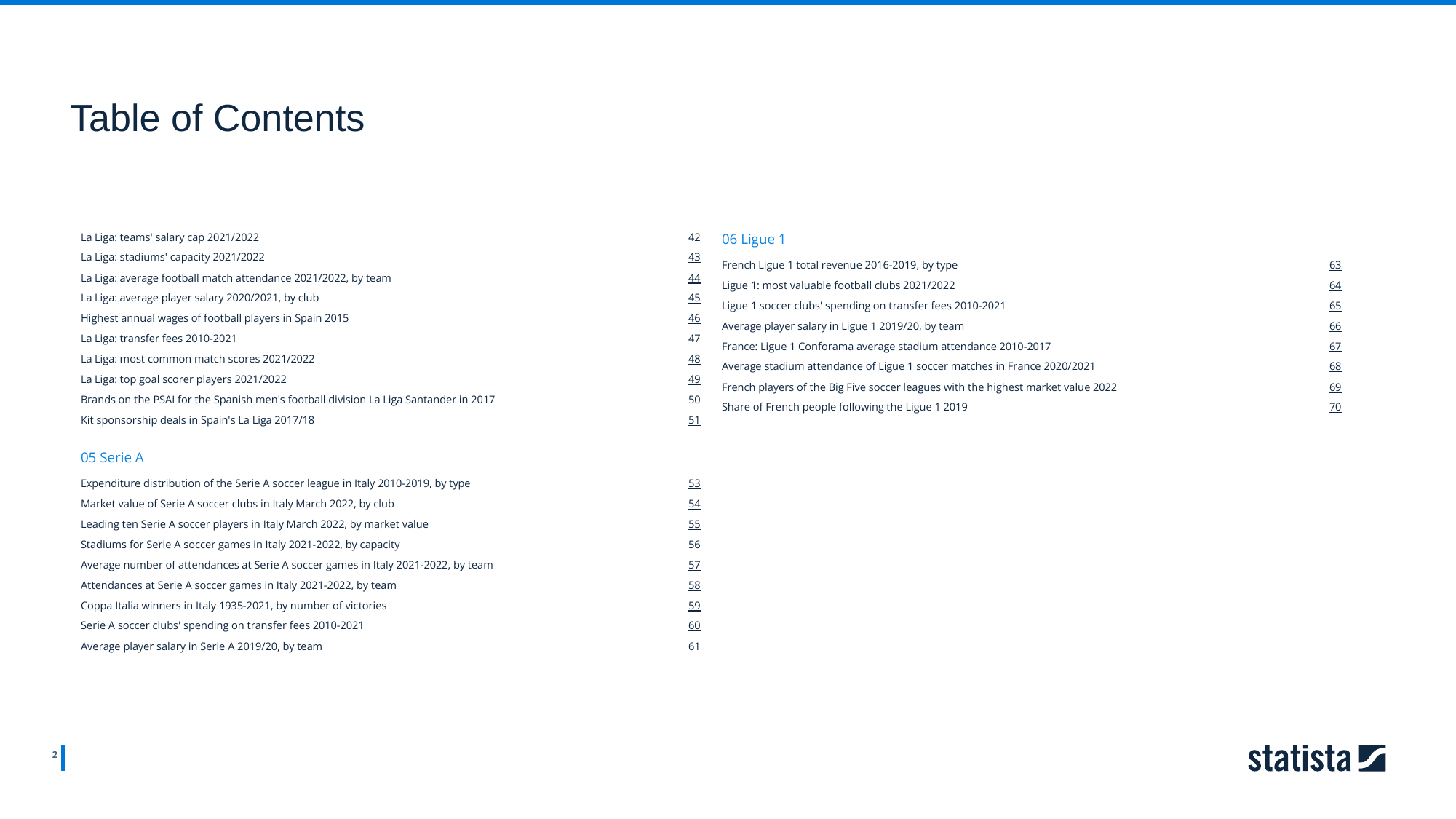

Table of Contents
La Liga: teams' salary cap 2021/2022
42
06 Ligue 1
La Liga: stadiums' capacity 2021/2022
43
French Ligue 1 total revenue 2016-2019, by type
63
La Liga: average football match attendance 2021/2022, by team
44
Ligue 1: most valuable football clubs 2021/2022
64
La Liga: average player salary 2020/2021, by club
45
Ligue 1 soccer clubs' spending on transfer fees 2010-2021
65
Highest annual wages of football players in Spain 2015
46
Average player salary in Ligue 1 2019/20, by team
66
La Liga: transfer fees 2010-2021
47
France: Ligue 1 Conforama average stadium attendance 2010-2017
67
La Liga: most common match scores 2021/2022
48
Average stadium attendance of Ligue 1 soccer matches in France 2020/2021
68
La Liga: top goal scorer players 2021/2022
49
French players of the Big Five soccer leagues with the highest market value 2022
69
Brands on the PSAI for the Spanish men's football division La Liga Santander in 2017
50
Share of French people following the Ligue 1 2019
70
Kit sponsorship deals in Spain's La Liga 2017/18
51
05 Serie A
Expenditure distribution of the Serie A soccer league in Italy 2010-2019, by type
53
Market value of Serie A soccer clubs in Italy March 2022, by club
54
Leading ten Serie A soccer players in Italy March 2022, by market value
55
Stadiums for Serie A soccer games in Italy 2021-2022, by capacity
56
Average number of attendances at Serie A soccer games in Italy 2021-2022, by team
57
Attendances at Serie A soccer games in Italy 2021-2022, by team
58
Coppa Italia winners in Italy 1935-2021, by number of victories
59
Serie A soccer clubs' spending on transfer fees 2010-2021
60
Average player salary in Serie A 2019/20, by team
61
2